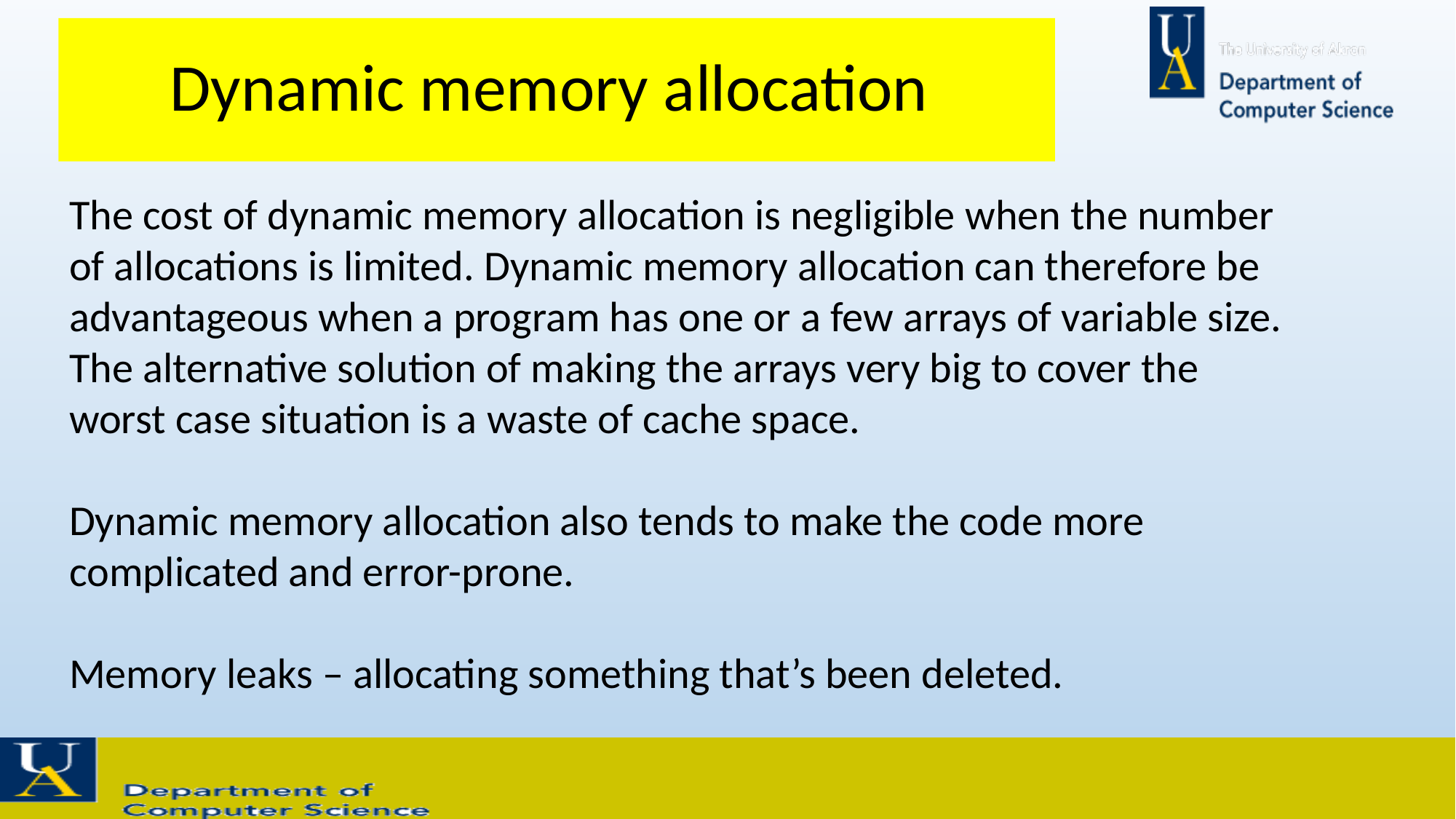

# Dynamic memory allocation
The cost of dynamic memory allocation is negligible when the number of allocations is limited. Dynamic memory allocation can therefore be advantageous when a program has one or a few arrays of variable size. The alternative solution of making the arrays very big to cover the worst case situation is a waste of cache space.

Dynamic memory allocation also tends to make the code more complicated and error-prone.

Memory leaks – allocating something that’s been deleted.